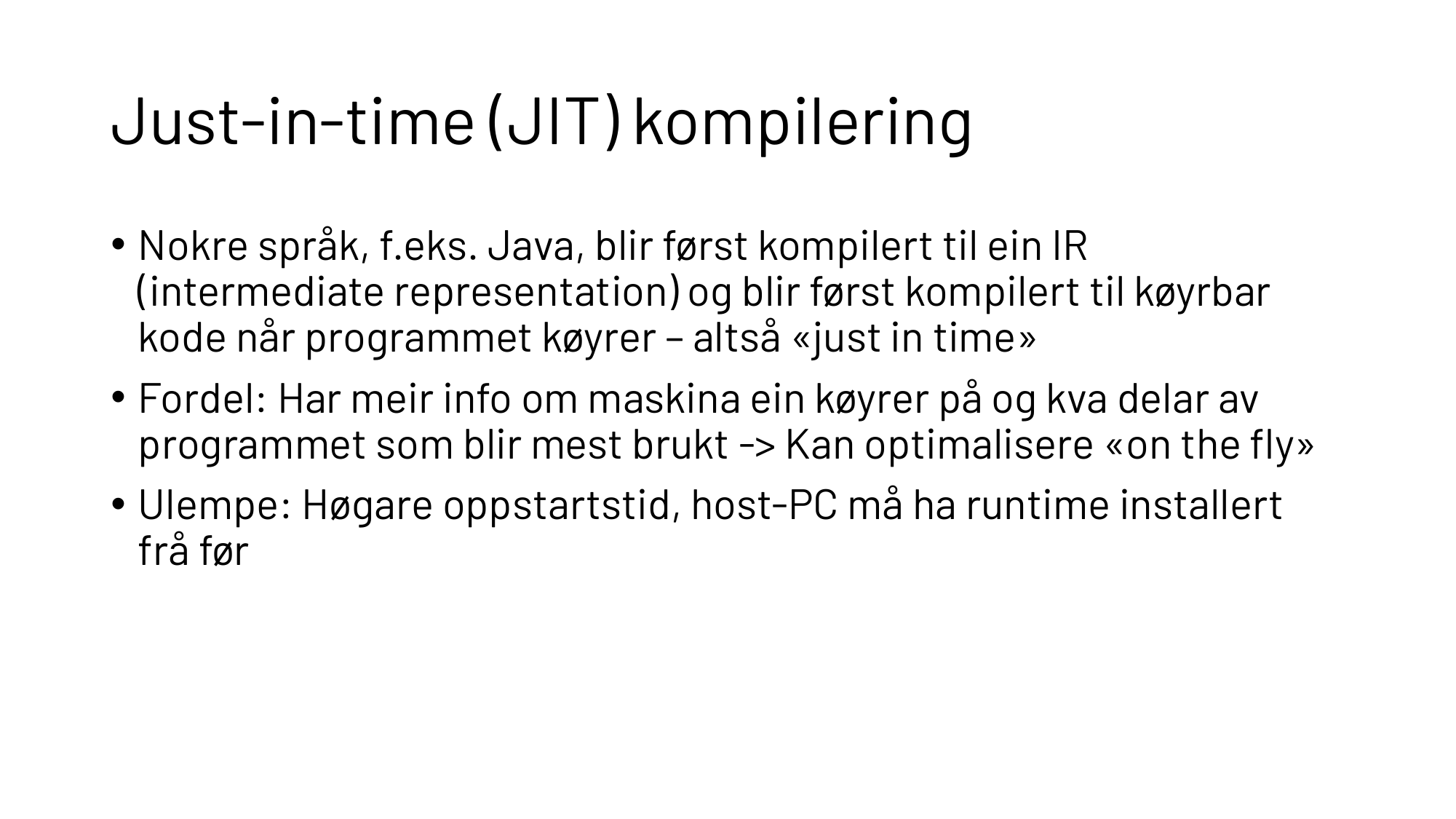

# Just-in-time (JIT) kompilering
Nokre språk, f.eks. Java, blir først kompilert til ein IR (intermediate representation) og blir først kompilert til køyrbar kode når programmet køyrer – altså «just in time»
Fordel: Har meir info om maskina ein køyrer på og kva delar av programmet som blir mest brukt -> Kan optimalisere «on the fly»
Ulempe: Høgare oppstartstid, host-PC må ha runtime installert frå før